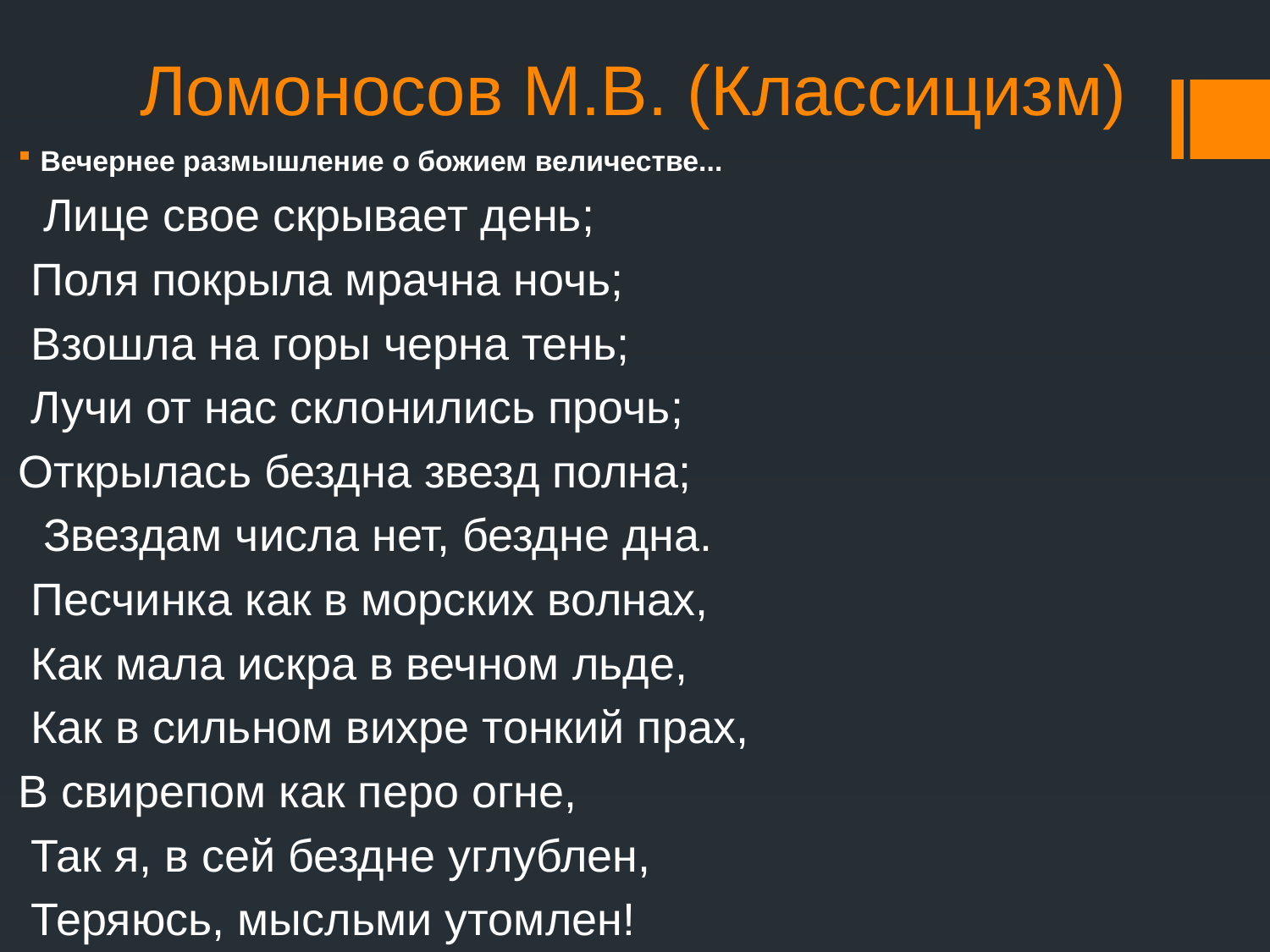

# Ломоносов М.В. (Классицизм)
Вечернее размышление о божием величестве...
  Лице свое скрывает день;
 Поля покрыла мрачна ночь;
 Взошла на горы черна тень;
 Лучи от нас склонились прочь;
Открылась бездна звезд полна;
  Звездам числа нет, бездне дна.
 Песчинка как в морских волнах,
 Как мала искра в вечном льде,
 Как в сильном вихре тонкий прах,
В свирепом как перо огне,
 Так я, в сей бездне углублен,
 Теряюсь, мысльми утомлен!